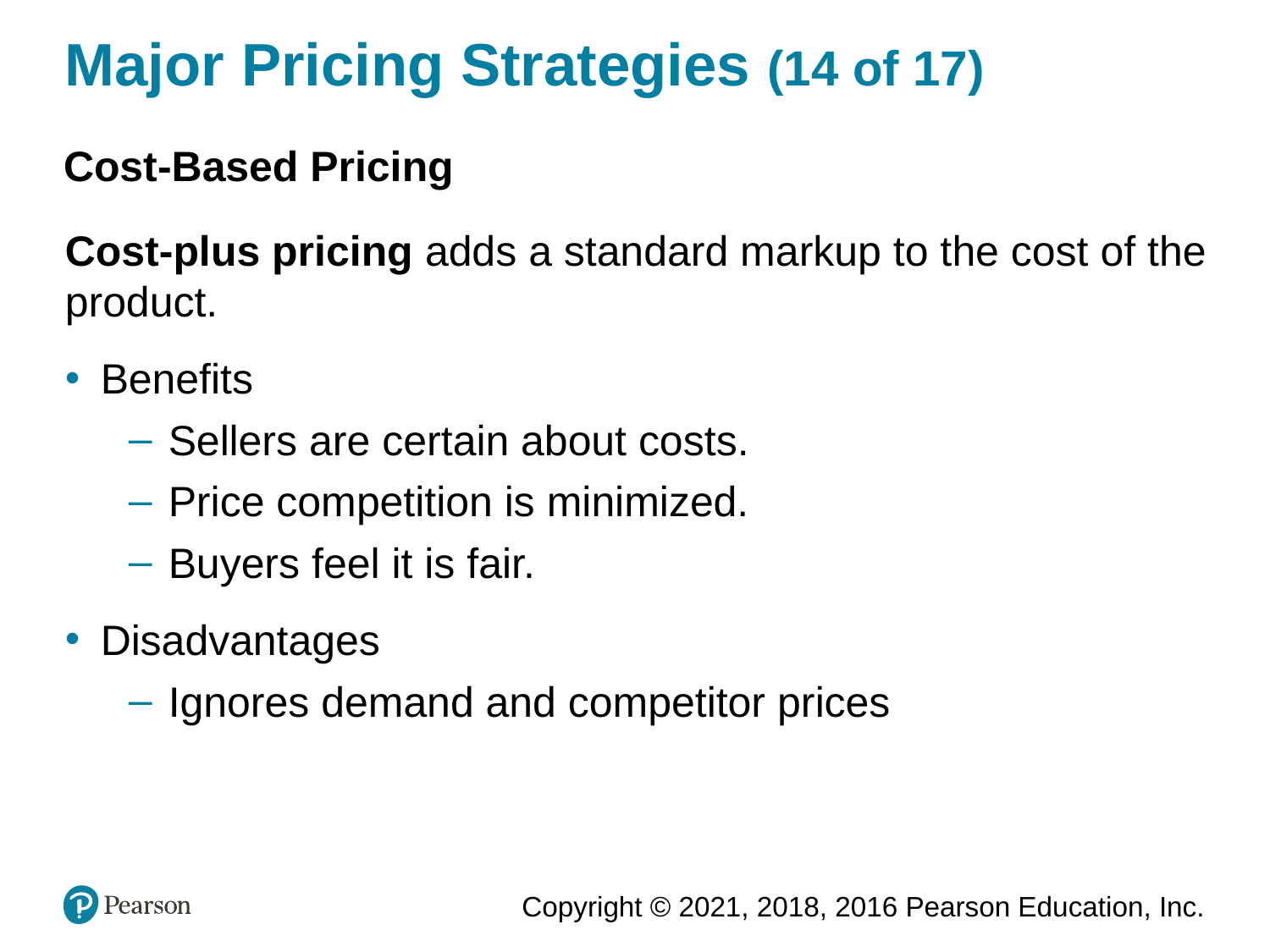

# Major Pricing Strategies (14 of 17)
Cost-Based Pricing
Cost-plus pricing adds a standard markup to the cost of the product.
Benefits
Sellers are certain about costs.
Price competition is minimized.
Buyers feel it is fair.
Disadvantages
Ignores demand and competitor prices